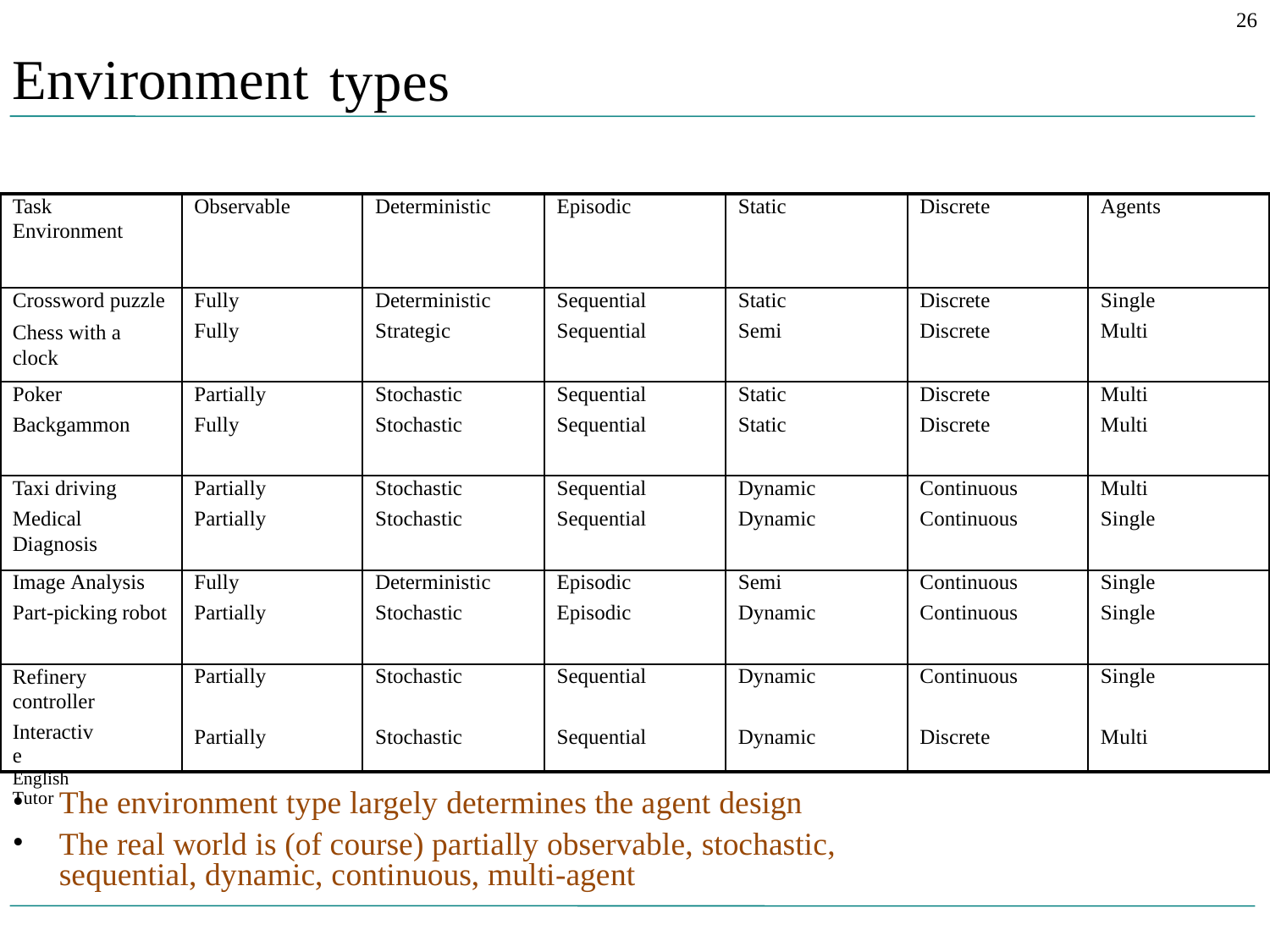

26
Environment
types

Task
Environment

Observable

Deterministic

Episodic

Static
Discrete

Agents

Crossword puzzle
Chess with a clock
Fully
Fully
Deterministic
Strategic
Sequential
Sequential
Static
Semi
Discrete
Discrete
Single
Multi

Poker
Backgammon
Partially
Fully
Stochastic
Stochastic
Sequential
Sequential
Static
Static
Discrete
Discrete
Multi
Multi

Taxi driving
Medical
Diagnosis
Partially
Partially
Stochastic
Stochastic
Sequential
Sequential
Dynamic
Dynamic
Continuous
Continuous
Multi
Single

Image Analysis
Part-picking robot
Fully
Partially
Deterministic
Stochastic
Episodic
Episodic
Semi
Dynamic
Continuous
Continuous
Single
Single

Refinery controller
Interactive
English Tutor
Partially
Partially
Stochastic
Stochastic
Sequential
Sequential
Dynamic
Dynamic
Continuous
Discrete
Single
Multi

•
•
The environment type largely determines the agent design
The real world is (of course) partially observable, stochastic, sequential, dynamic, continuous, multi-agent